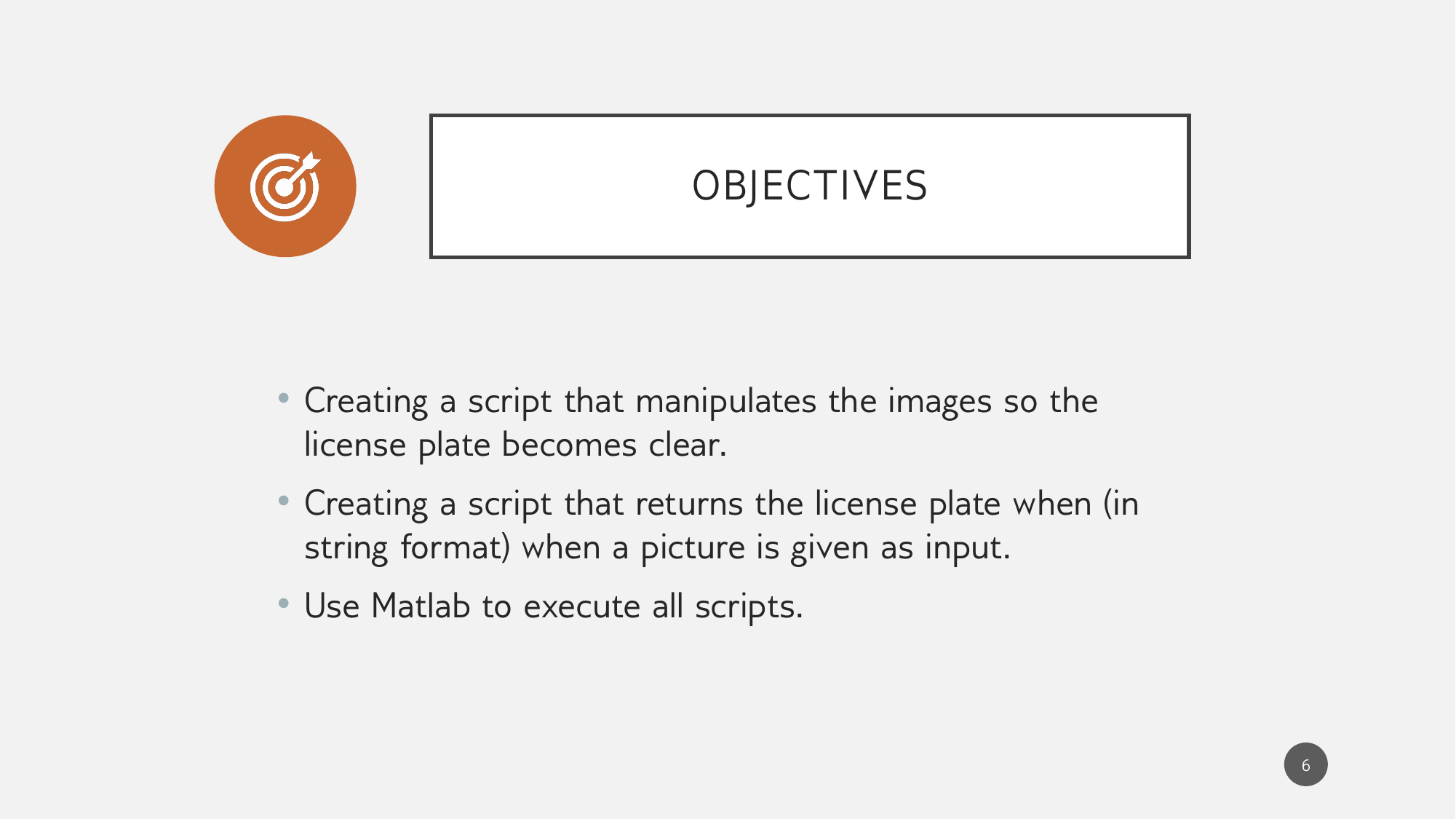

# Objectives

Creating a script that manipulates the images so the license plate becomes clear.
Creating a script that returns the license plate when (in string format) when a picture is given as input.
Use Matlab to execute all scripts.
6